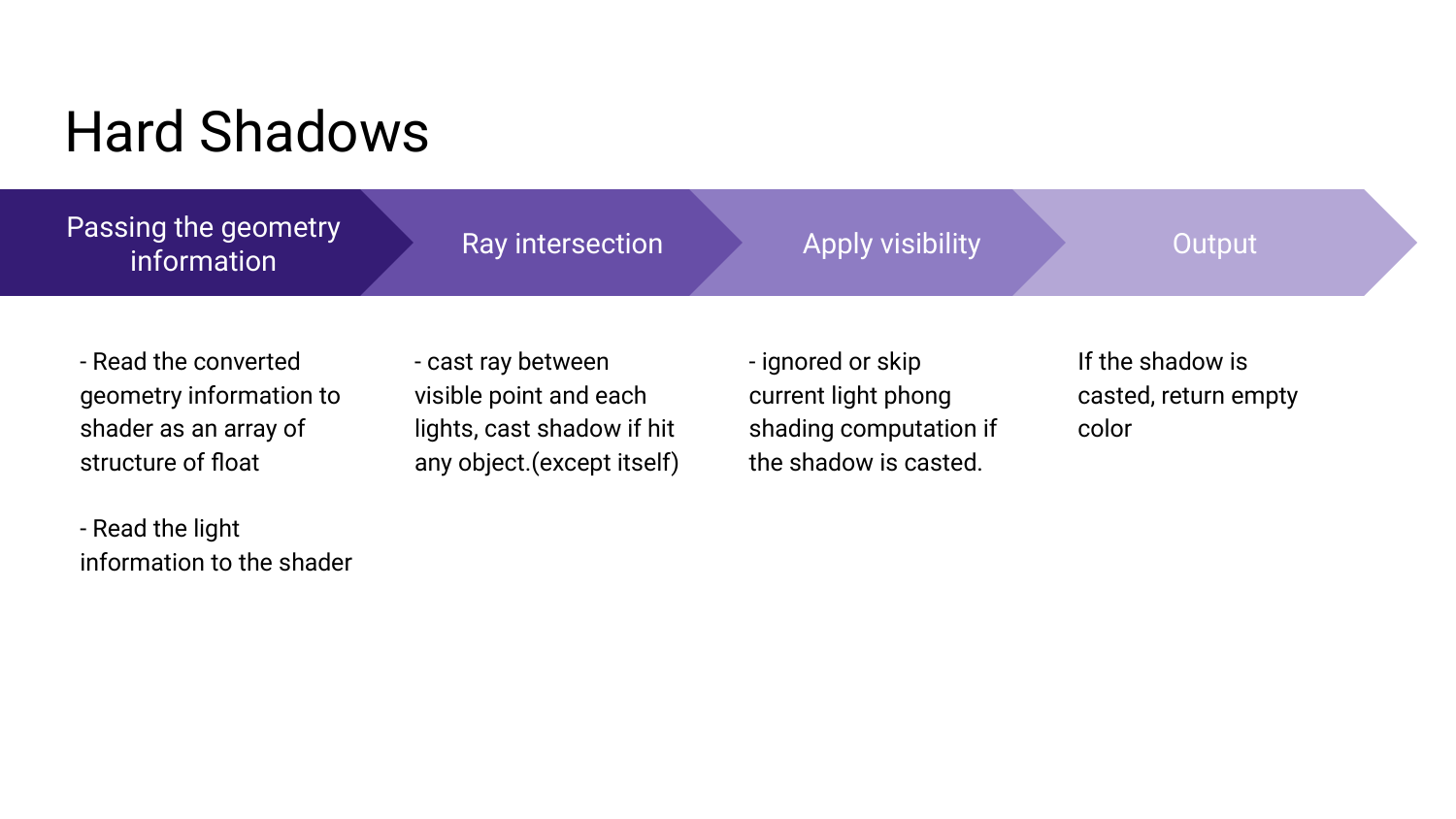

# Hard Shadows

Ray intersection
- cast ray between  visible point and each lights, cast shadow if hit any object.(except itself)
Apply visibility
- ignored or skip current light phong shading computation if the shadow is casted.
Output
If the shadow is casted, return empty color

Passing the geometry information
- Read the converted geometry information to shader as an array of structure of float

- Read the light information to the shader